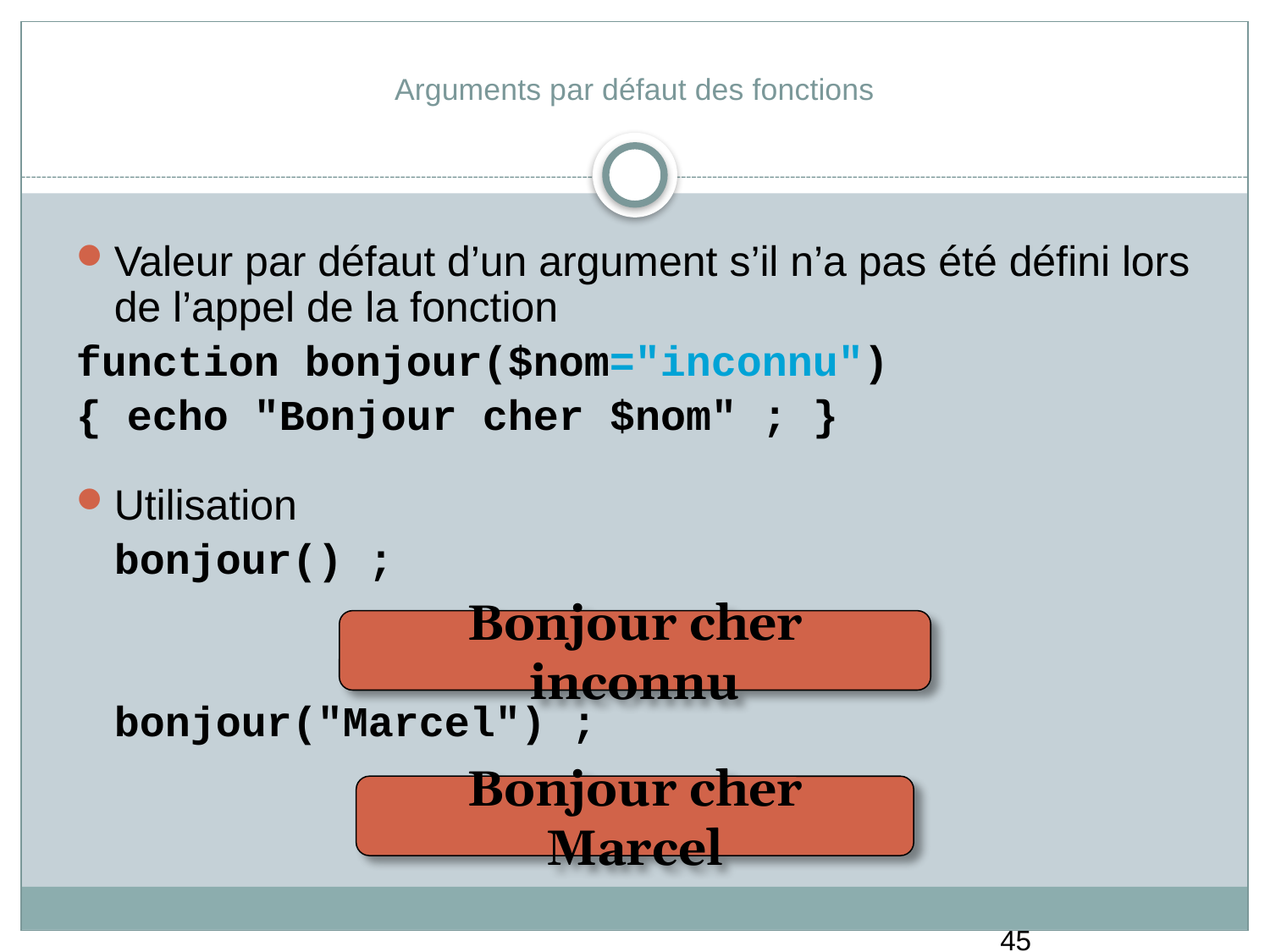

# Arguments par défaut des fonctions
Valeur par défaut d’un argument s’il n’a pas été défini lors de l’appel de la fonction
function bonjour($nom="inconnu")
{ echo "Bonjour cher $nom" ; }

Utilisation
	bonjour() ;

	bonjour("Marcel") ;

Bonjour cher inconnu
Bonjour cher Marcel
45